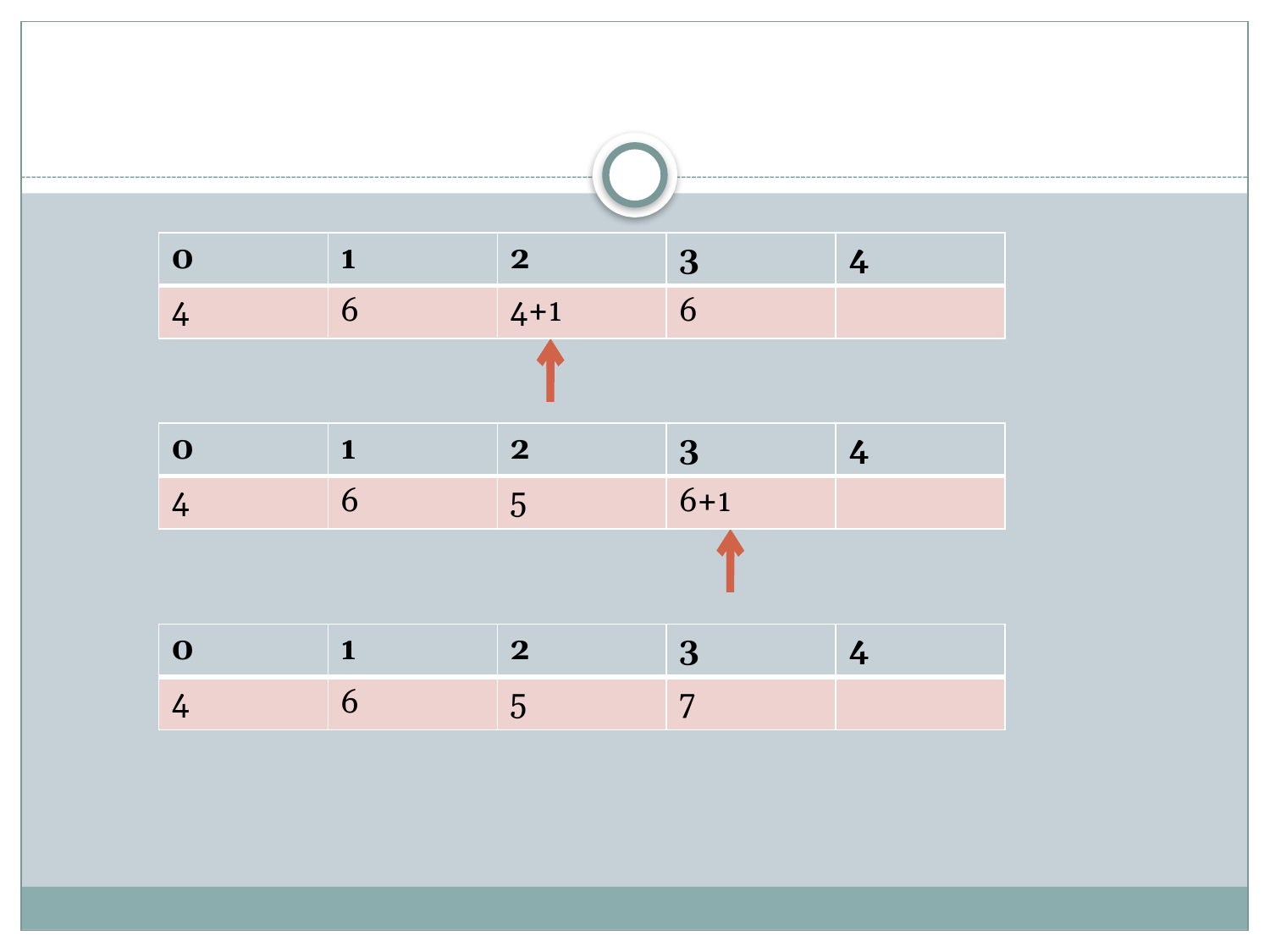

#

| 0 | 1 | 2 | 3 | 4 |
| --- | --- | --- | --- | --- |
| 4 | 6 | 4+1 | 6 |  |
| 0 | 1 | 2 | 3 | 4 |
| --- | --- | --- | --- | --- |
| 4 | 6 | 5 | 6+1 |  |
| 0 | 1 | 2 | 3 | 4 |
| --- | --- | --- | --- | --- |
| 4 | 6 | 5 | 7 |  |